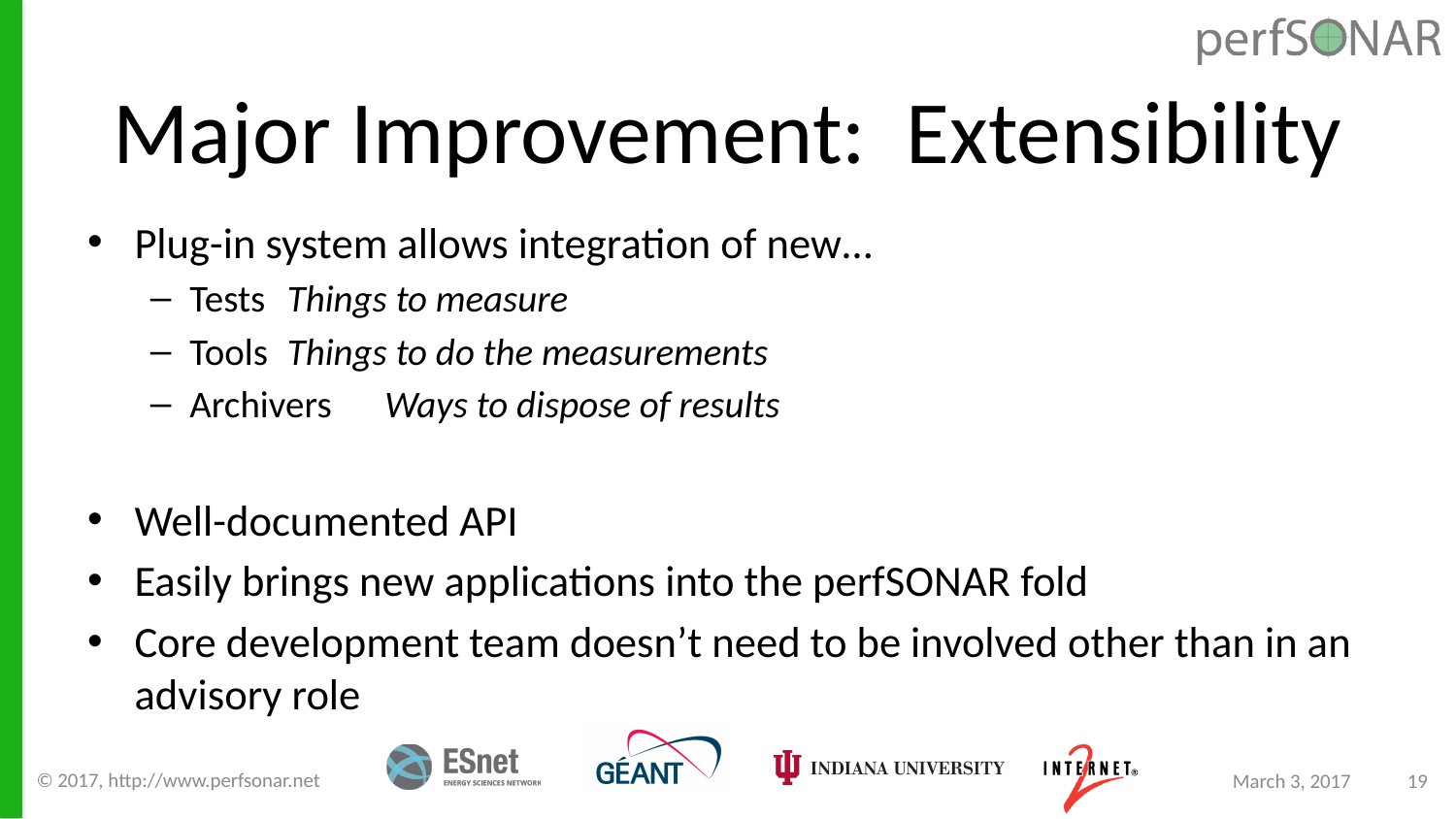

# Major Improvement:  Extensibility
Plug-in system allows integration of new…
Tests				Things to measure
Tools				Things to do the measurements
Archivers			Ways to dispose of results

Well-documented API
Easily brings new applications into the perfSONAR fold
Core development team doesn’t need to be involved other than in an advisory role
© 2017, http://www.perfsonar.net
March 3, 2017
19